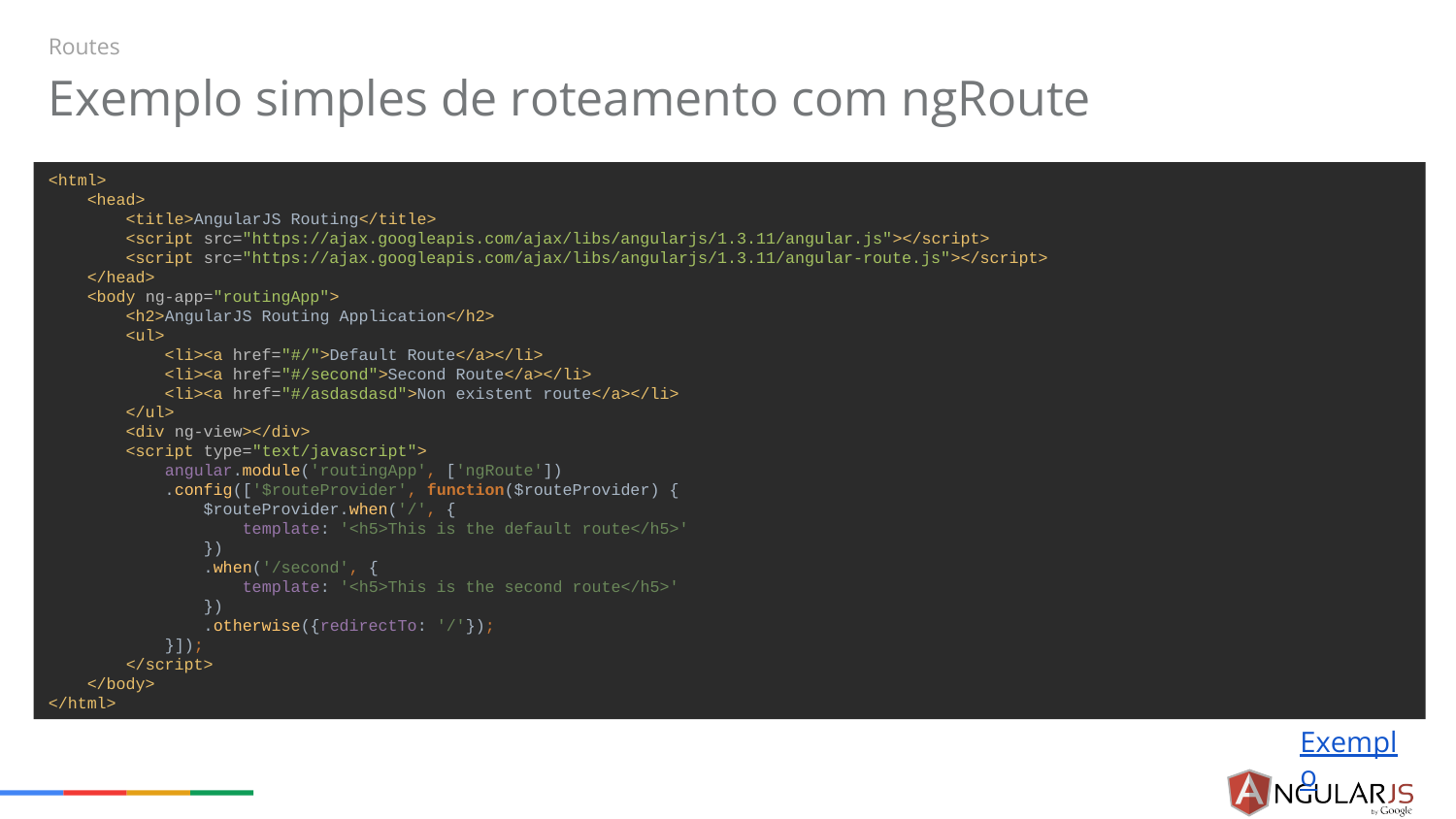

Routes
# Exemplo simples de roteamento com ngRoute
<html>
    <head>
        <title>AngularJS Routing</title>
        <script src="https://ajax.googleapis.com/ajax/libs/angularjs/1.3.11/angular.js"></script>
        <script src="https://ajax.googleapis.com/ajax/libs/angularjs/1.3.11/angular-route.js"></script>
    </head>
    <body ng-app="routingApp">
        <h2>AngularJS Routing Application</h2>
        <ul>
            <li><a href="#/">Default Route</a></li>
            <li><a href="#/second">Second Route</a></li>
            <li><a href="#/asdasdasd">Non existent route</a></li>
        </ul>
        <div ng-view></div>
        <script type="text/javascript">
            angular.module('routingApp', ['ngRoute'])
            .config(['$routeProvider', function($routeProvider) {
                $routeProvider.when('/', {
                    template: '<h5>This is the default route</h5>'
                })
                .when('/second', {
                    template: '<h5>This is the second route</h5>'
                })
                .otherwise({redirectTo: '/'});
            }]);
        </script>
    </body>
</html>
Exemplo